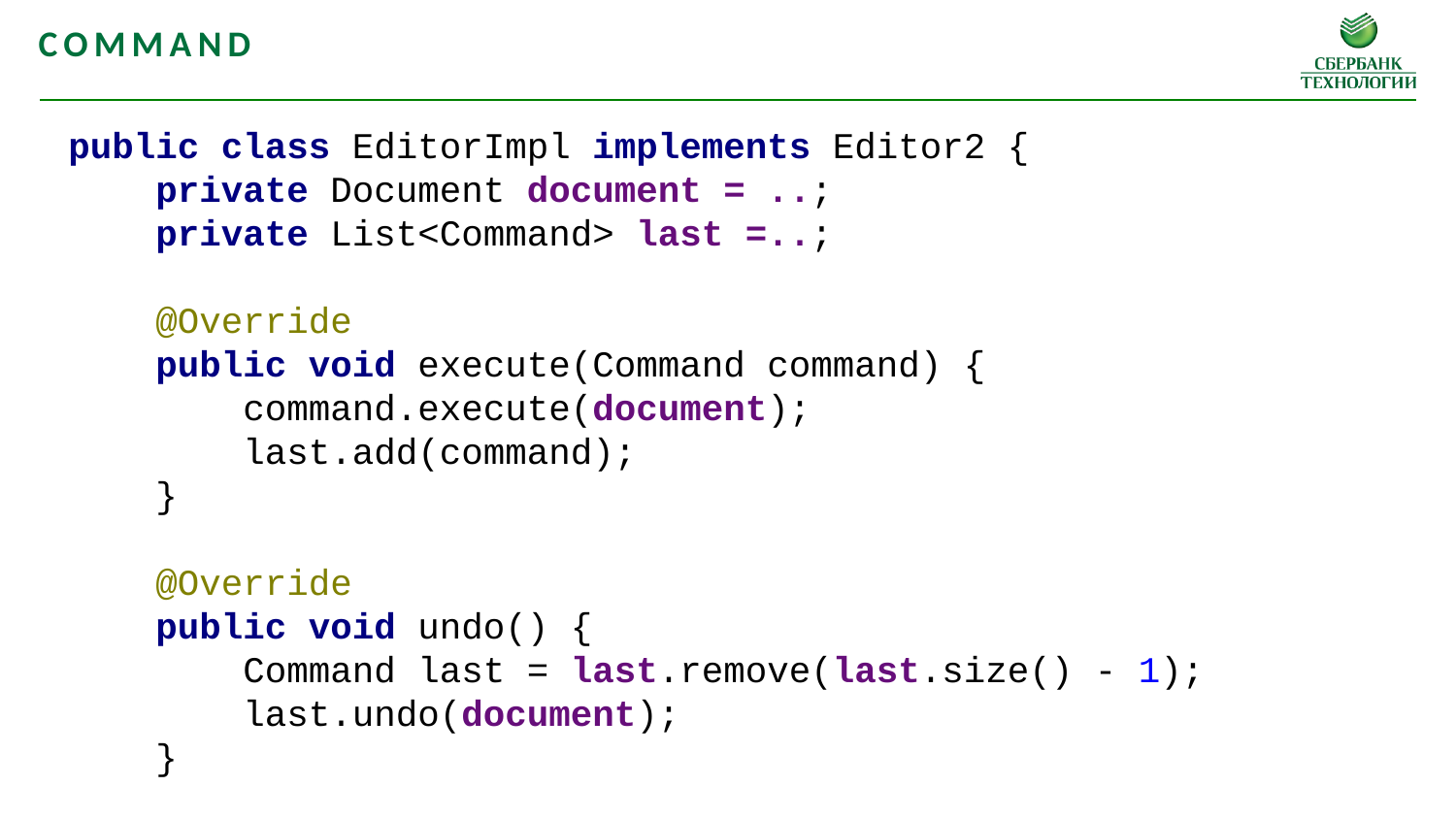

Command
public class EditorImpl implements Editor2 {
    private Document document = ..;
    private List<Command> last =..;
    @Override
    public void execute(Command command) {
        command.execute(document);
        last.add(command);
    }
    @Override
    public void undo() {
        Command last = last.remove(last.size() - 1);
        last.undo(document);
    }